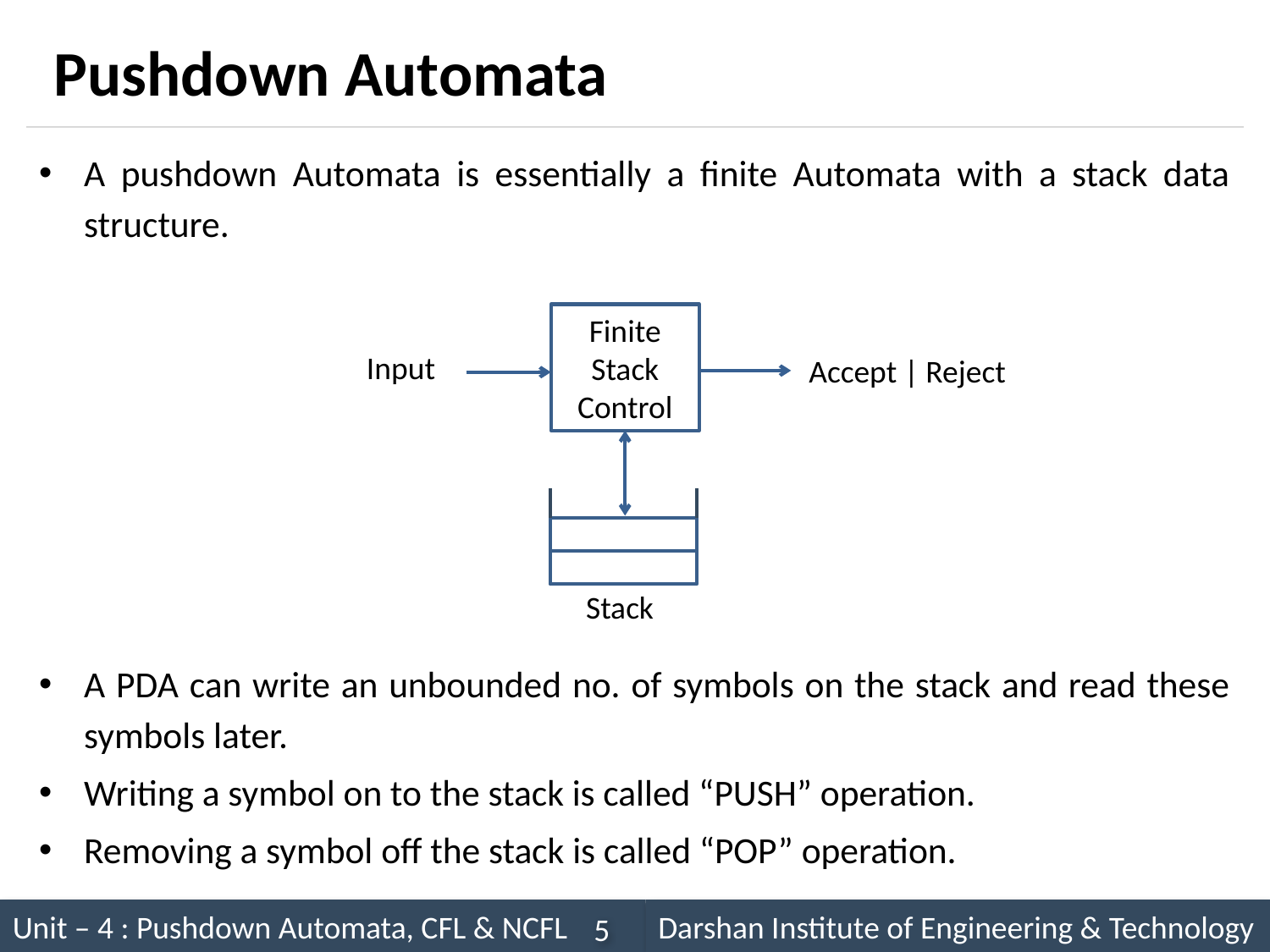

# Pushdown Automata

A pushdown Automata is essentially a finite Automata with a stack data structure.

A PDA can write an unbounded no. of symbols on the stack and read these symbols later.
Writing a symbol on to the stack is called “PUSH” operation.
Removing a symbol off the stack is called “POP” operation.

Finite Stack Control
Input
Accept | Reject

Stack